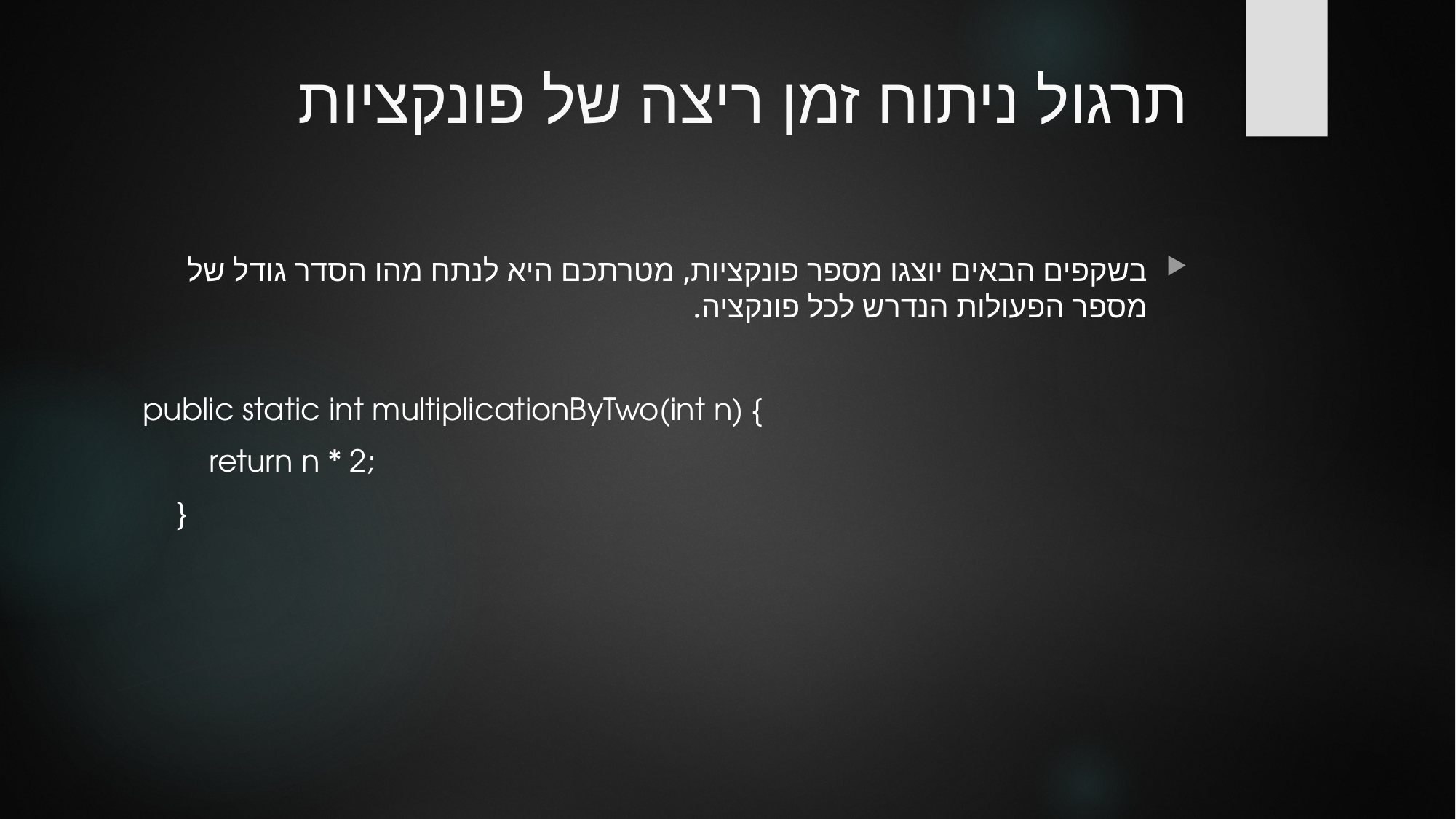

# תרגול ניתוח זמן ריצה של פונקציות
בשקפים הבאים יוצגו מספר פונקציות, מטרתכם היא לנתח מהו הסדר גודל של מספר הפעולות הנדרש לכל פונקציה.

public static int multiplicationByTwo(int n) {
        return n * 2;
    }